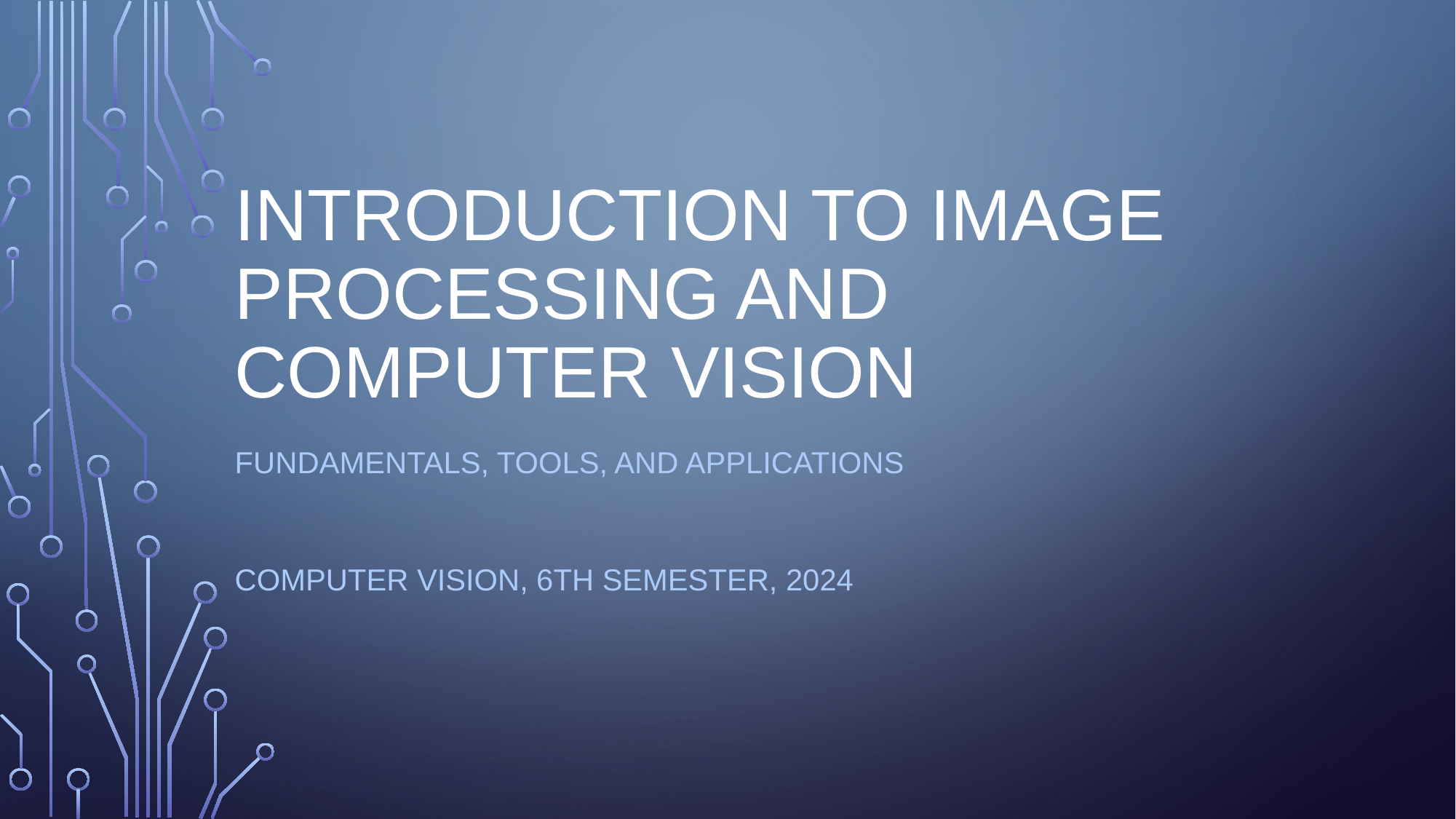

# Introduction to Image Processing and Computer Vision
Fundamentals, Tools, and Applications

Computer Vision, 6th Semester, 2024